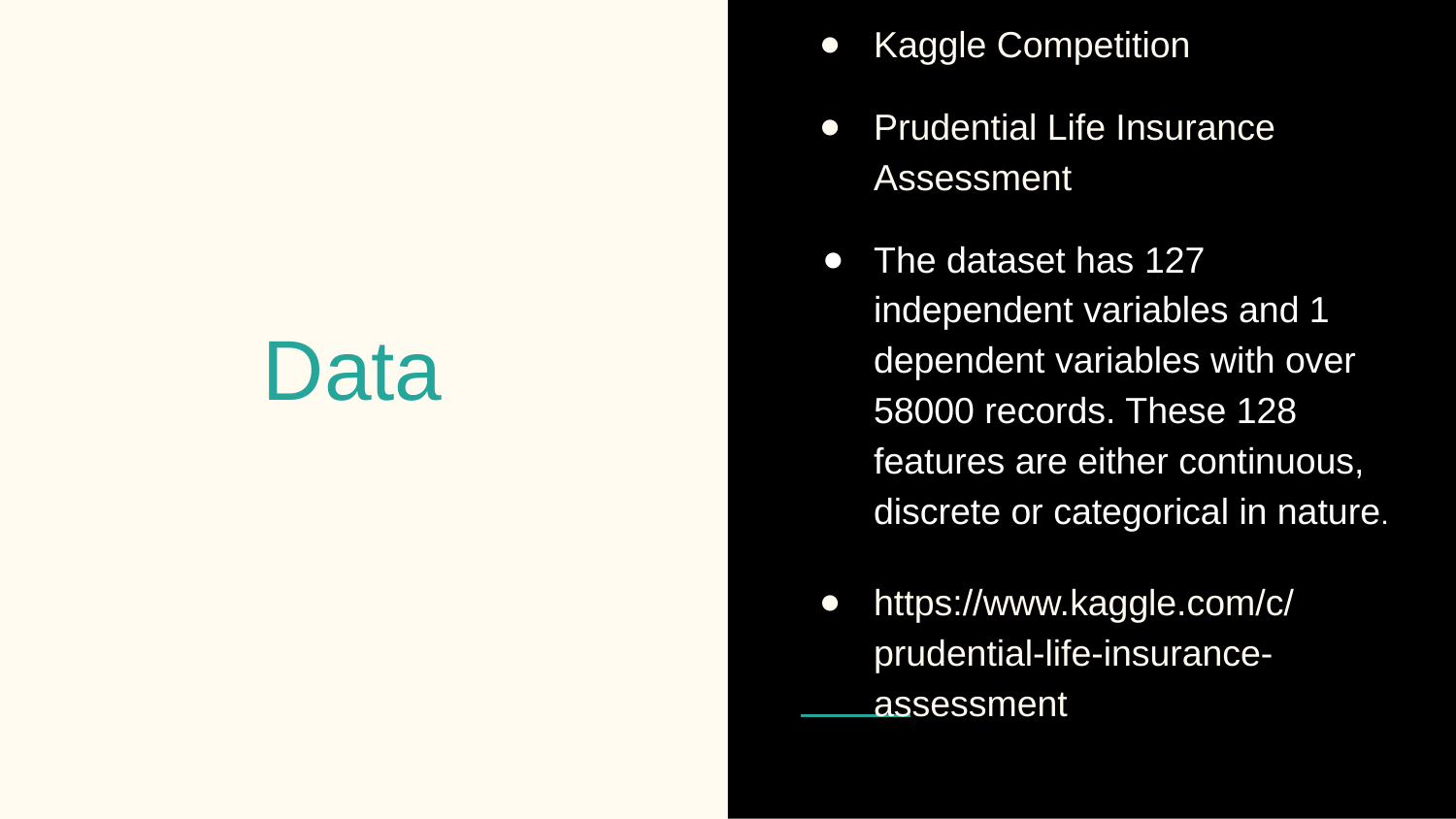

Kaggle Competition
Prudential Life Insurance Assessment
The dataset has 127 independent variables and 1 dependent variables with over 58000 records. These 128 features are either continuous, discrete or categorical in nature.

https://www.kaggle.com/c/prudential-life-insurance-assessment

# Data